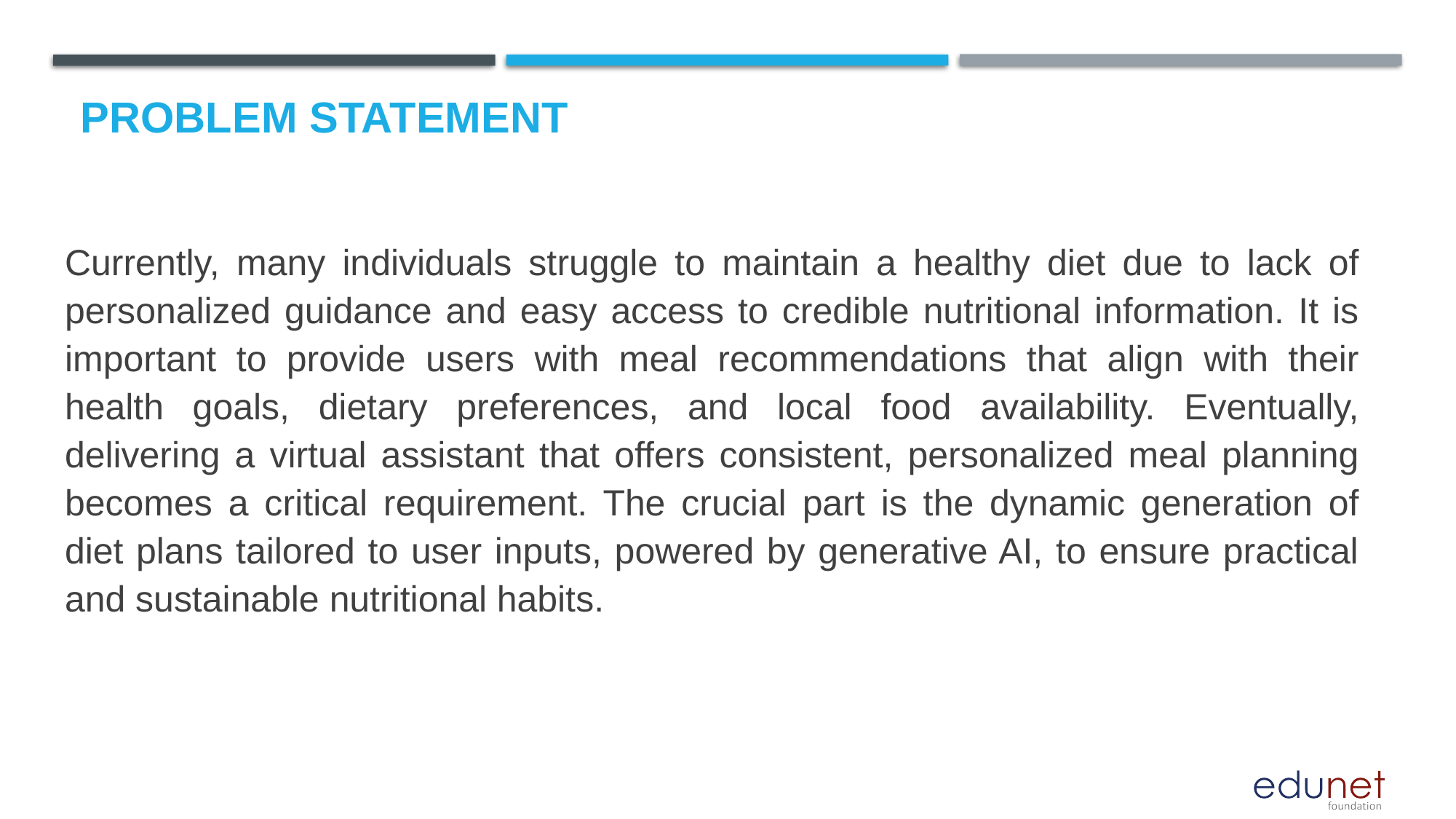

# Problem Statement
Currently, many individuals struggle to maintain a healthy diet due to lack of personalized guidance and easy access to credible nutritional information. It is important to provide users with meal recommendations that align with their health goals, dietary preferences, and local food availability. Eventually, delivering a virtual assistant that offers consistent, personalized meal planning becomes a critical requirement. The crucial part is the dynamic generation of diet plans tailored to user inputs, powered by generative AI, to ensure practical and sustainable nutritional habits.